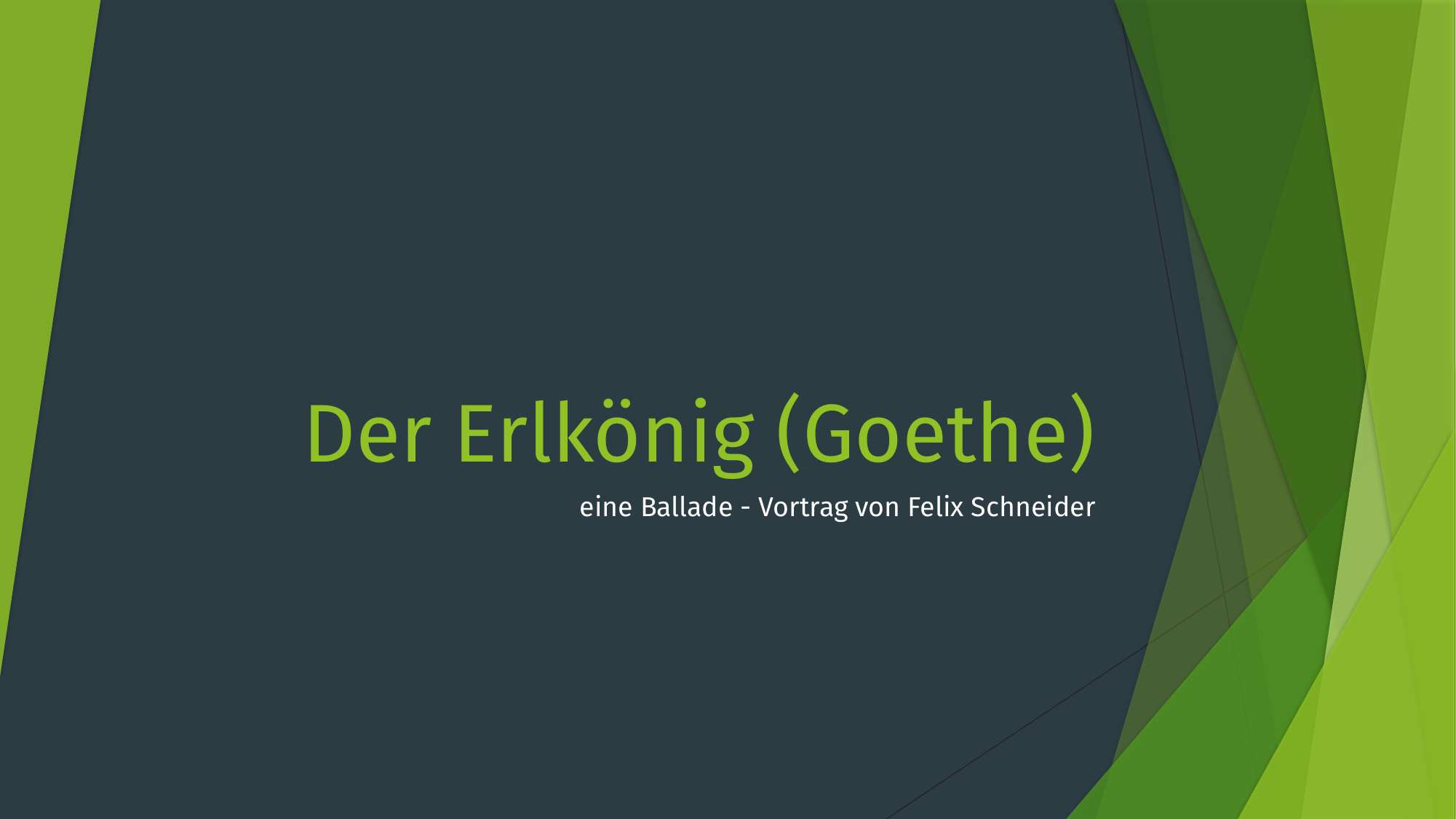

# Der Erlkönig (Goethe)
eine Ballade - Vortrag von Felix Schneider